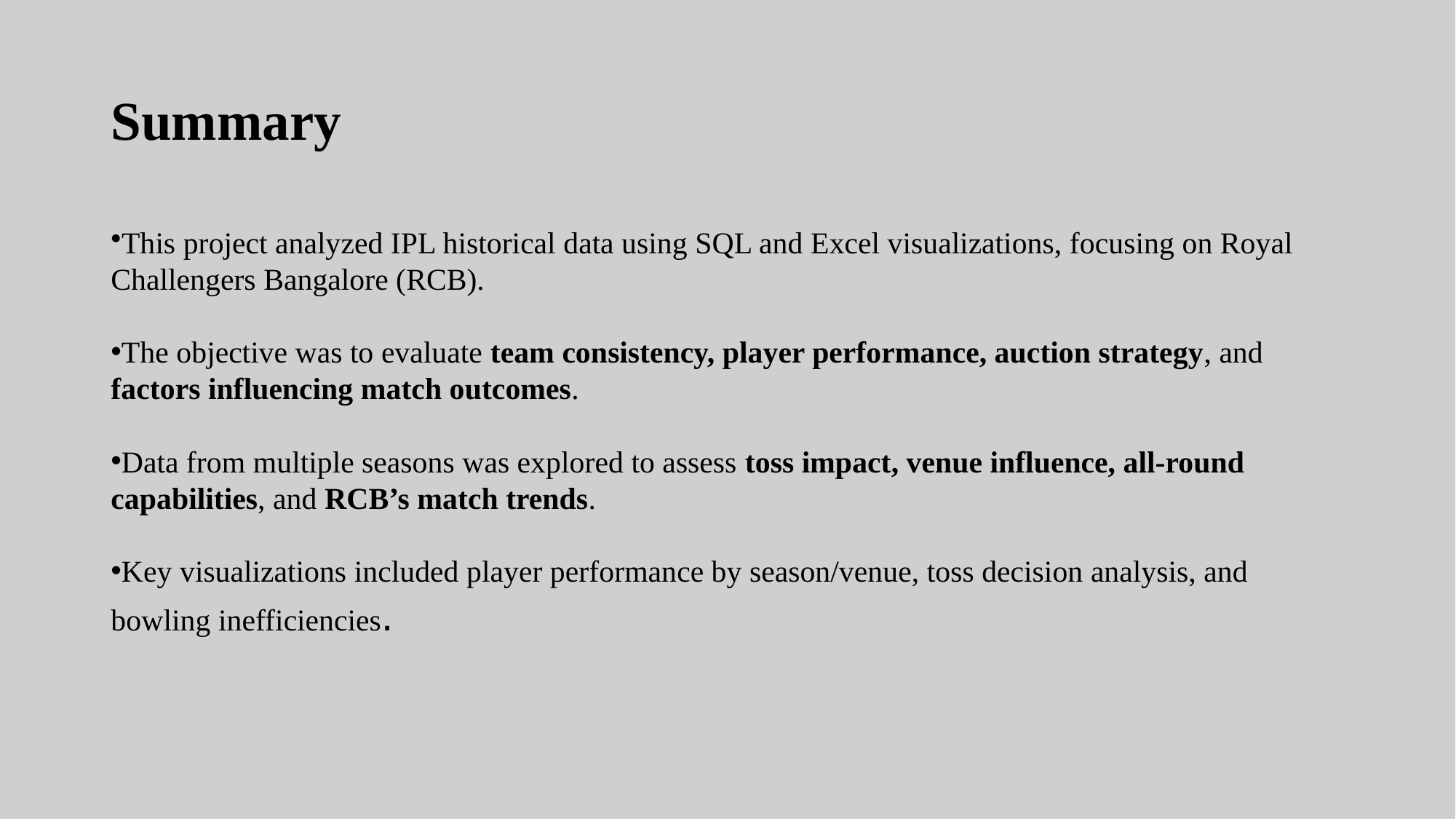

# Summary
This project analyzed IPL historical data using SQL and Excel visualizations, focusing on Royal Challengers Bangalore (RCB).

The objective was to evaluate team consistency, player performance, auction strategy, and factors influencing match outcomes.

Data from multiple seasons was explored to assess toss impact, venue influence, all-round capabilities, and RCB’s match trends.

Key visualizations included player performance by season/venue, toss decision analysis, and bowling inefficiencies.